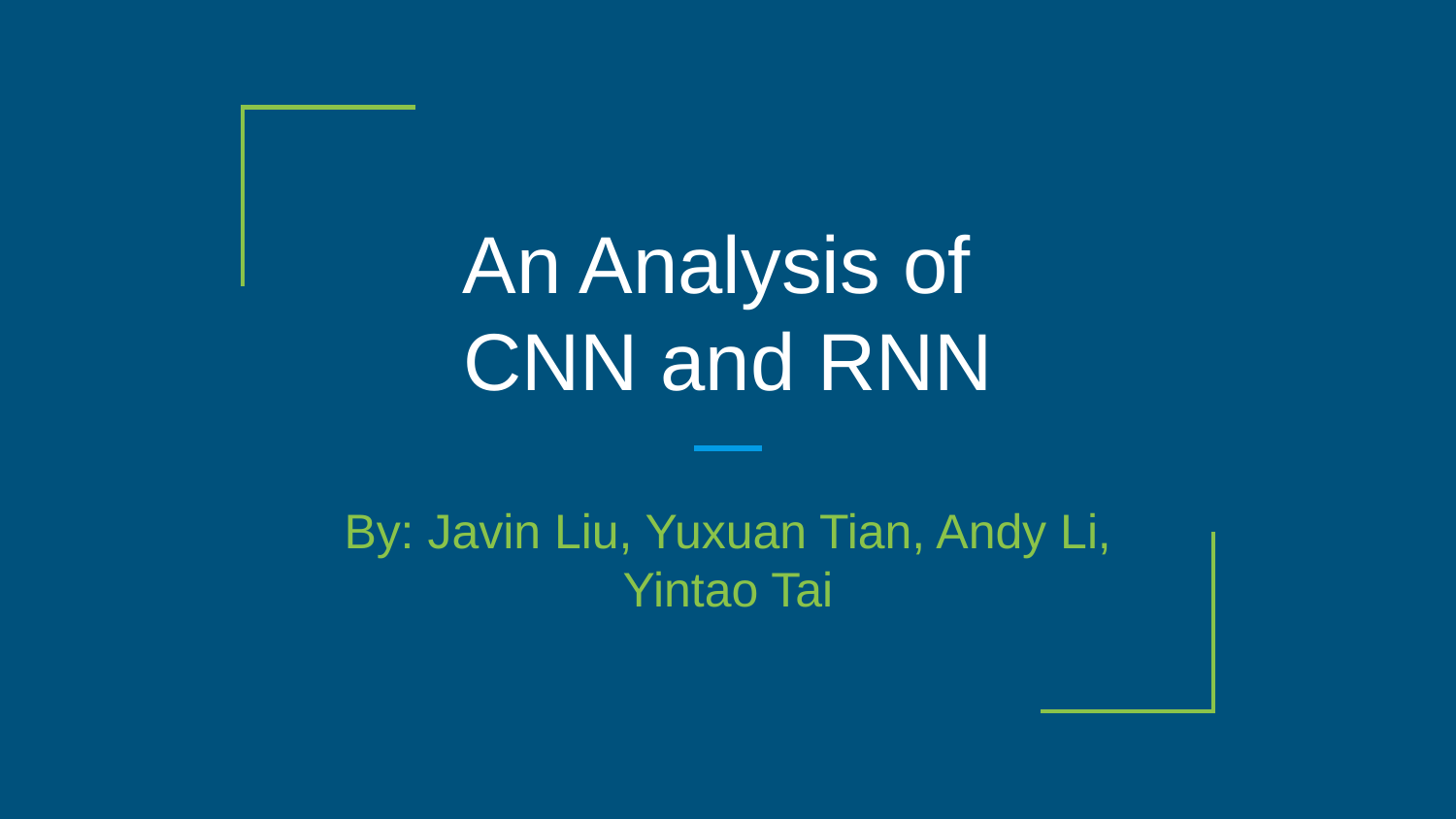

# An Analysis of
CNN and RNN
By: Javin Liu, Yuxuan Tian, Andy Li, Yintao Tai